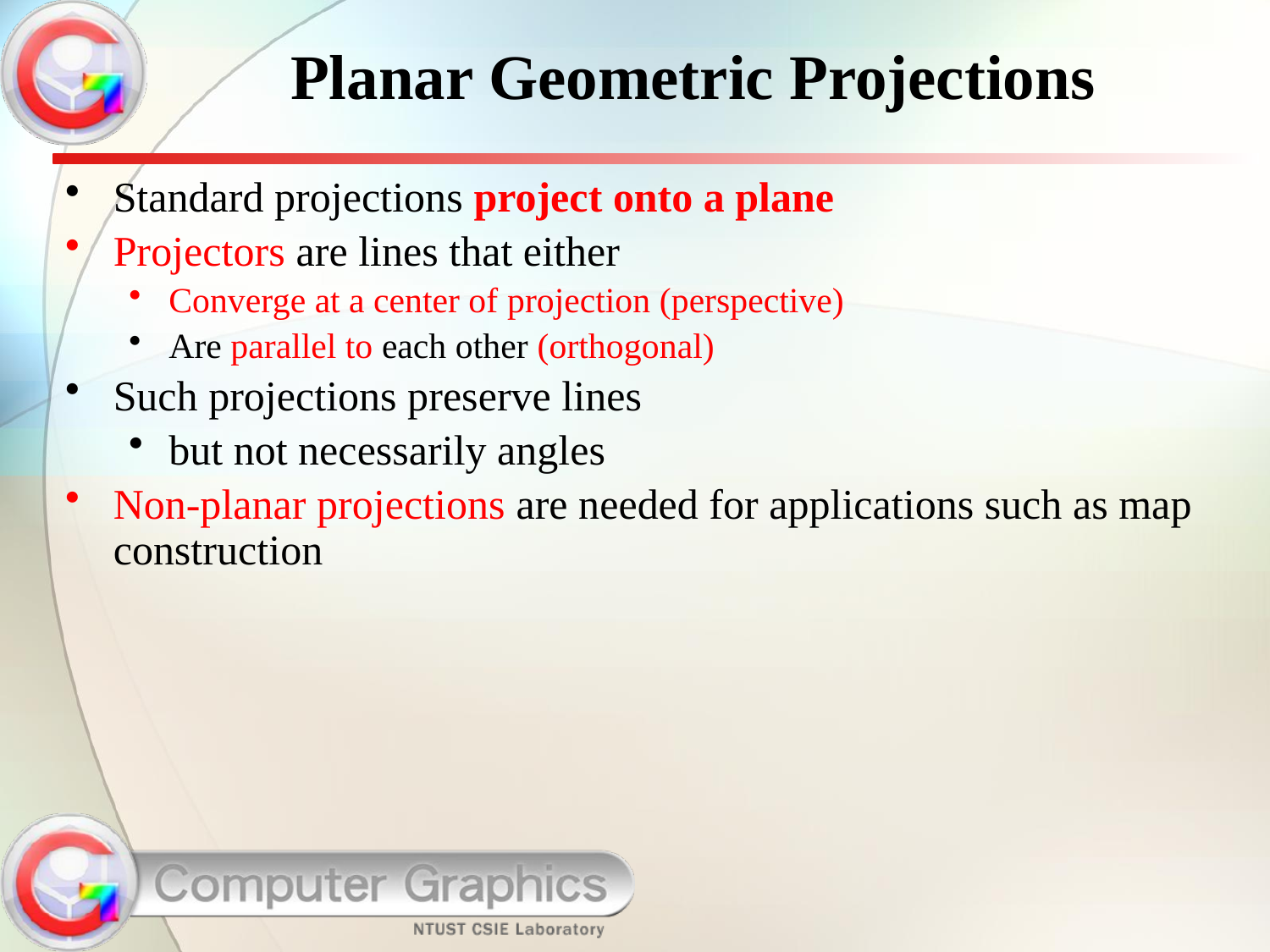

# Planar Geometric Projections
Standard projections project onto a plane
Projectors are lines that either
Converge at a center of projection (perspective)
Are parallel to each other (orthogonal)
Such projections preserve lines
but not necessarily angles
Non-planar projections are needed for applications such as map construction